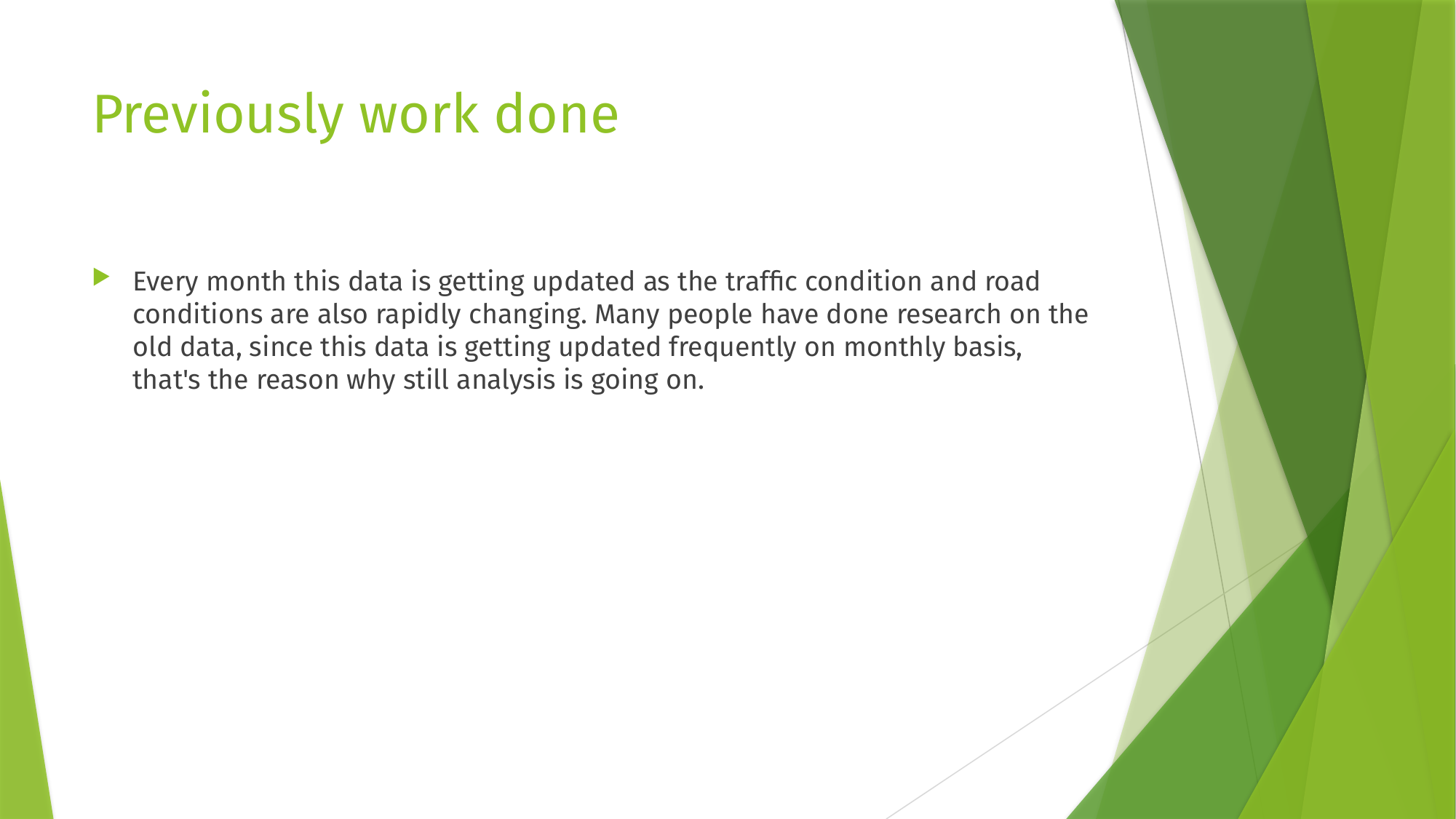

# Previously work done
Every month this data is getting updated as the traffic condition and road conditions are also rapidly changing. Many people have done research on the old data, since this data is getting updated frequently on monthly basis, that's the reason why still analysis is going on.